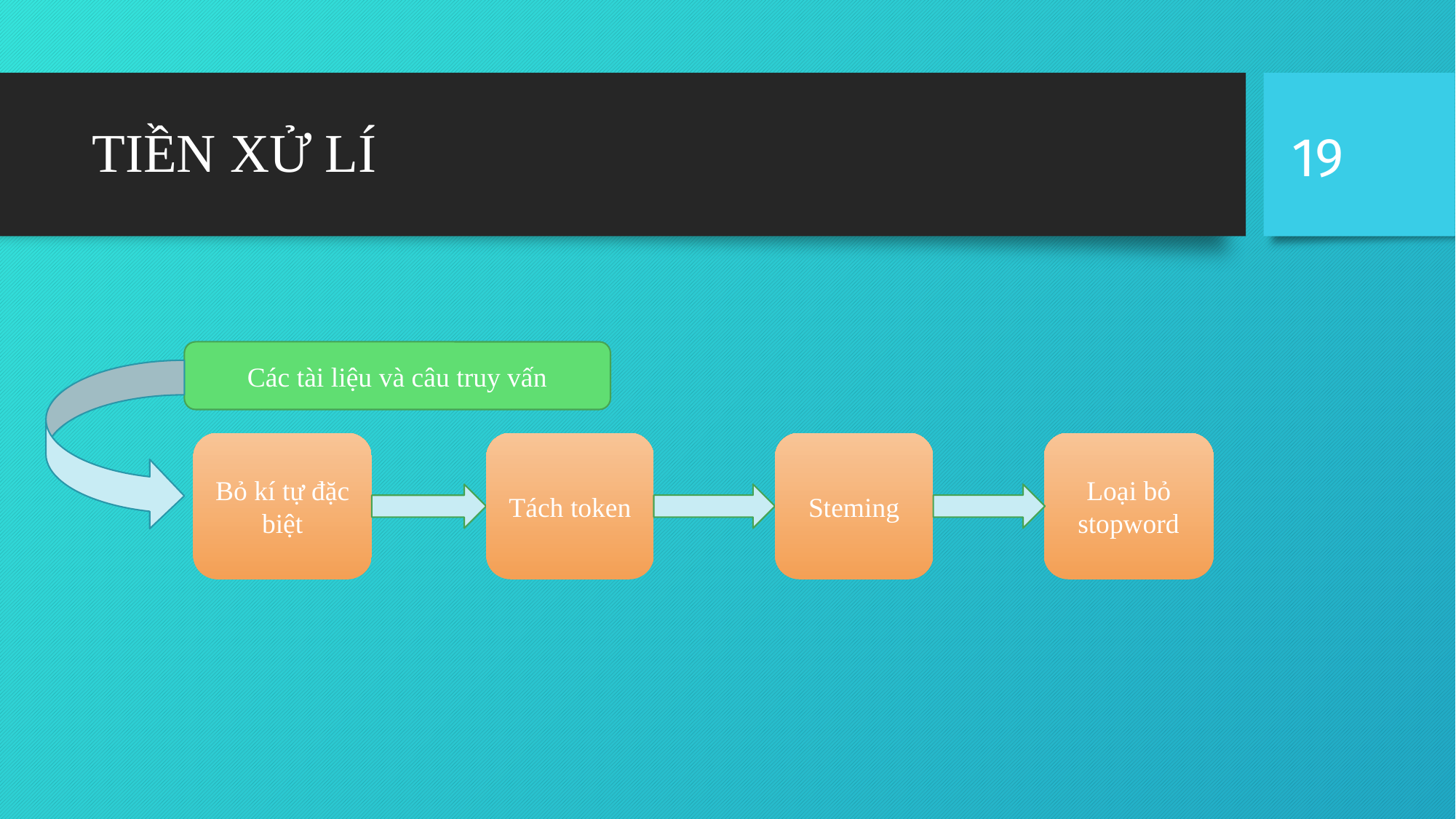

19
# TIỀN XỬ LÍ
Các tài liệu và câu truy vấn

Tách token
Steming
Loại bỏ stopword
Bỏ kí tự đặc biệt